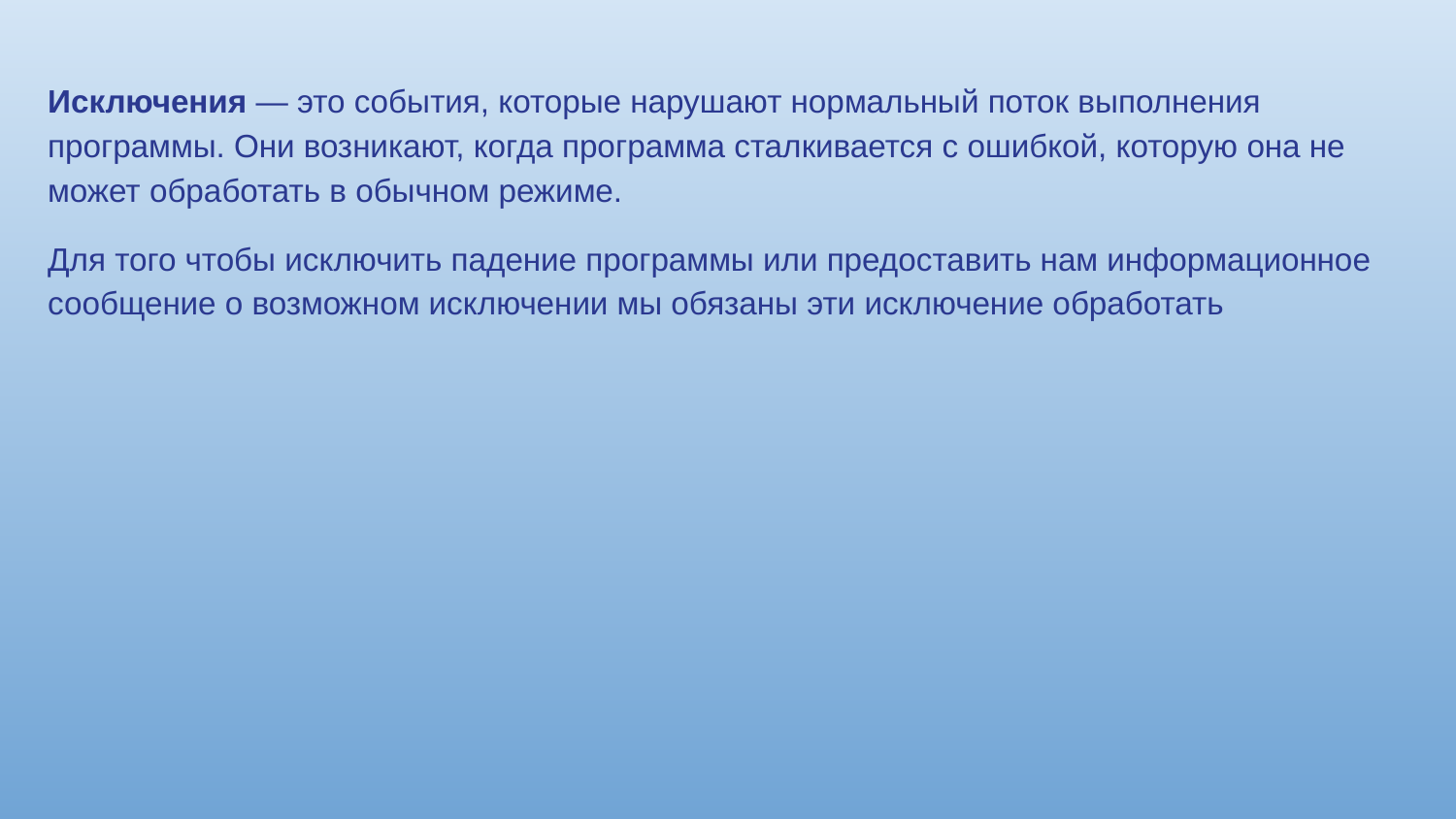

Исключения — это события, которые нарушают нормальный поток выполнения программы. Они возникают, когда программа сталкивается с ошибкой, которую она не может обработать в обычном режиме.
Для того чтобы исключить падение программы или предоставить нам информационное сообщение о возможном исключении мы обязаны эти исключение обработать